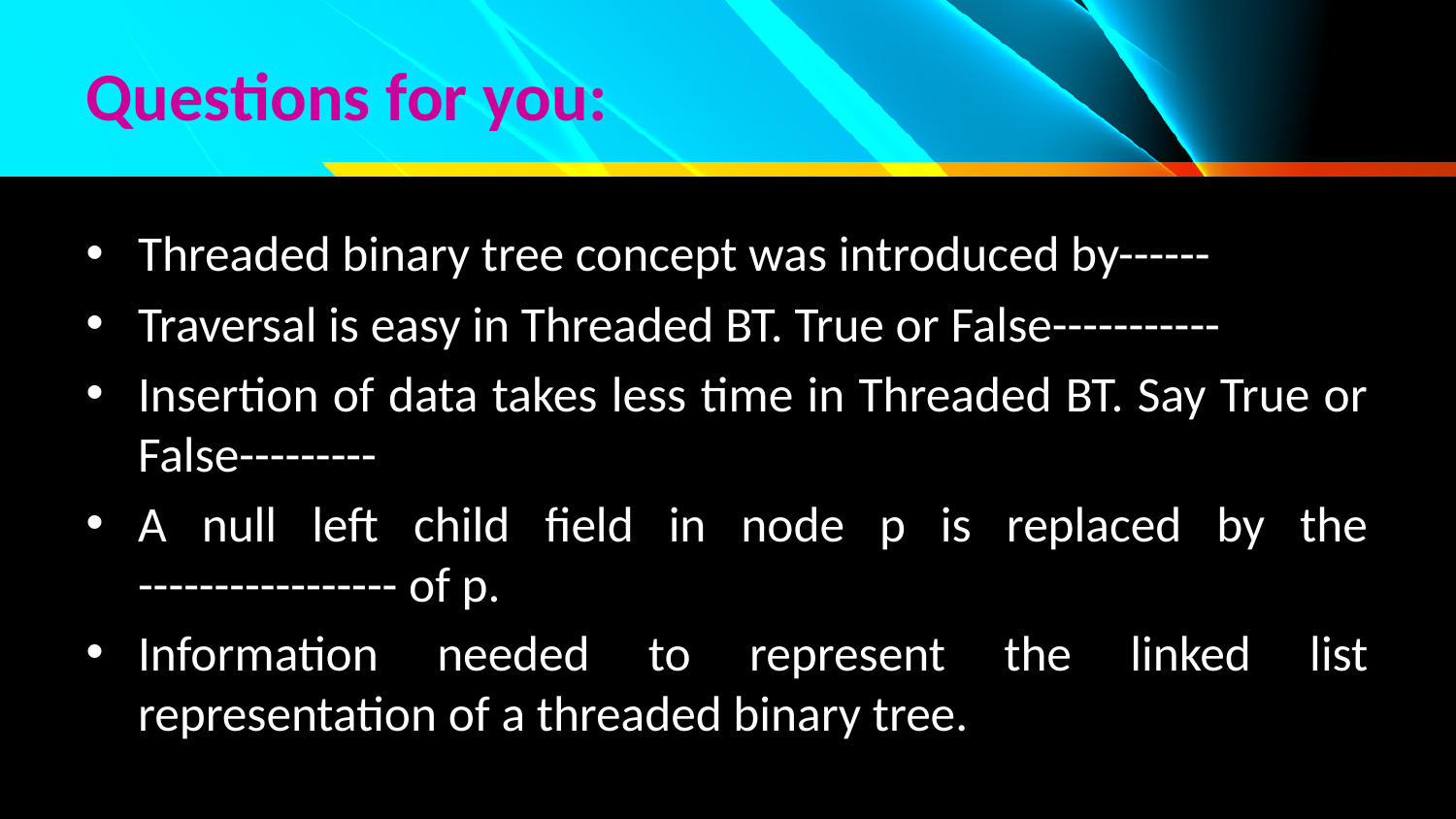

# Questions for you:
Threaded binary tree concept was introduced by------
Traversal is easy in Threaded BT. True or False-----------
Insertion of data takes less time in Threaded BT. Say True or False---------
A null left child field in node p is replaced by the ----------------- of p.
Information needed to represent the linked list representation of a threaded binary tree.